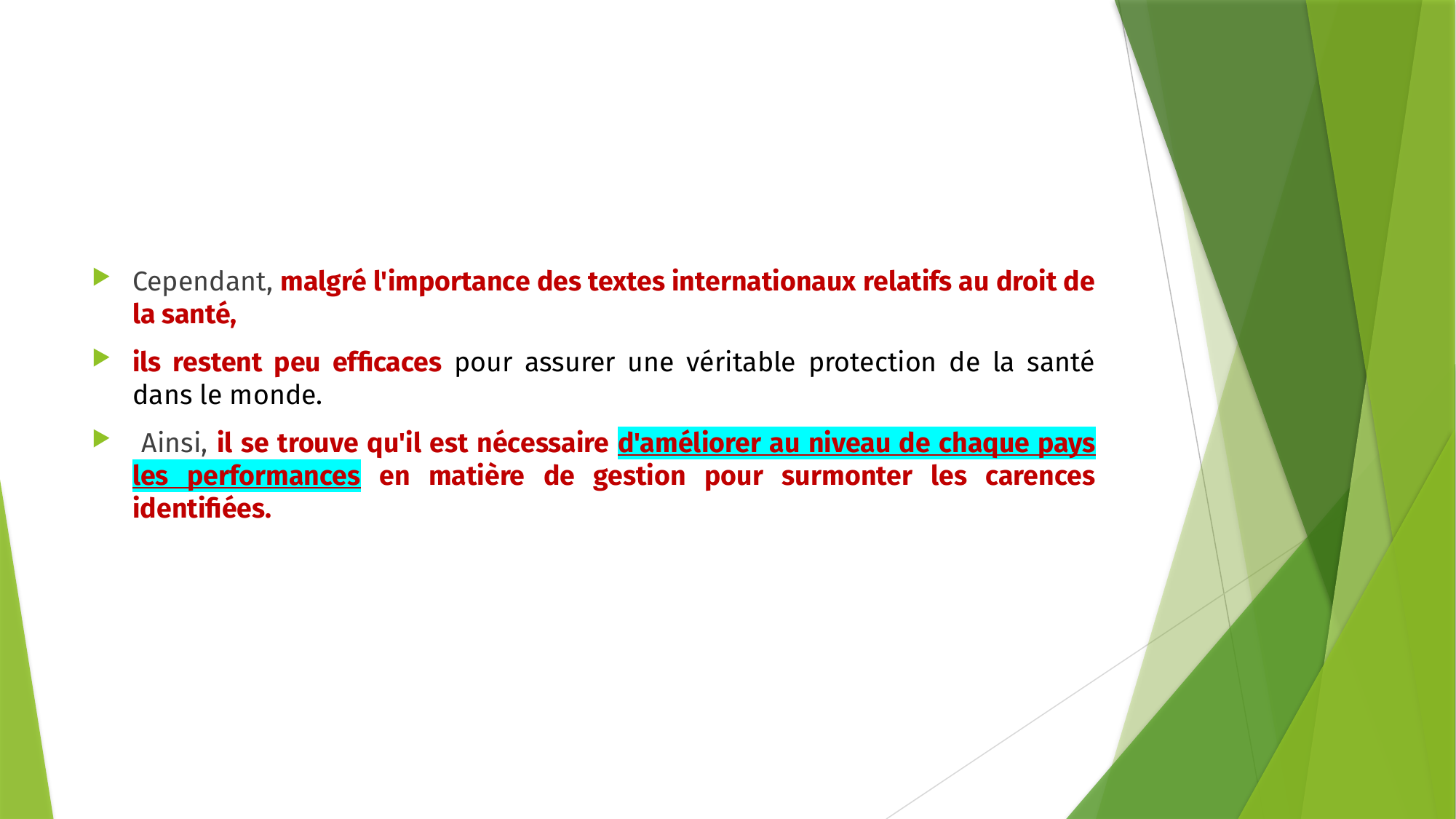

#
Cependant, malgré l'importance des textes internationaux relatifs au droit de la santé,
ils restent peu efficaces pour assurer une véritable protection de la santé dans le monde.
 Ainsi, il se trouve qu'il est nécessaire d'améliorer au niveau de chaque pays les performances en matière de gestion pour surmonter les carences identifiées.